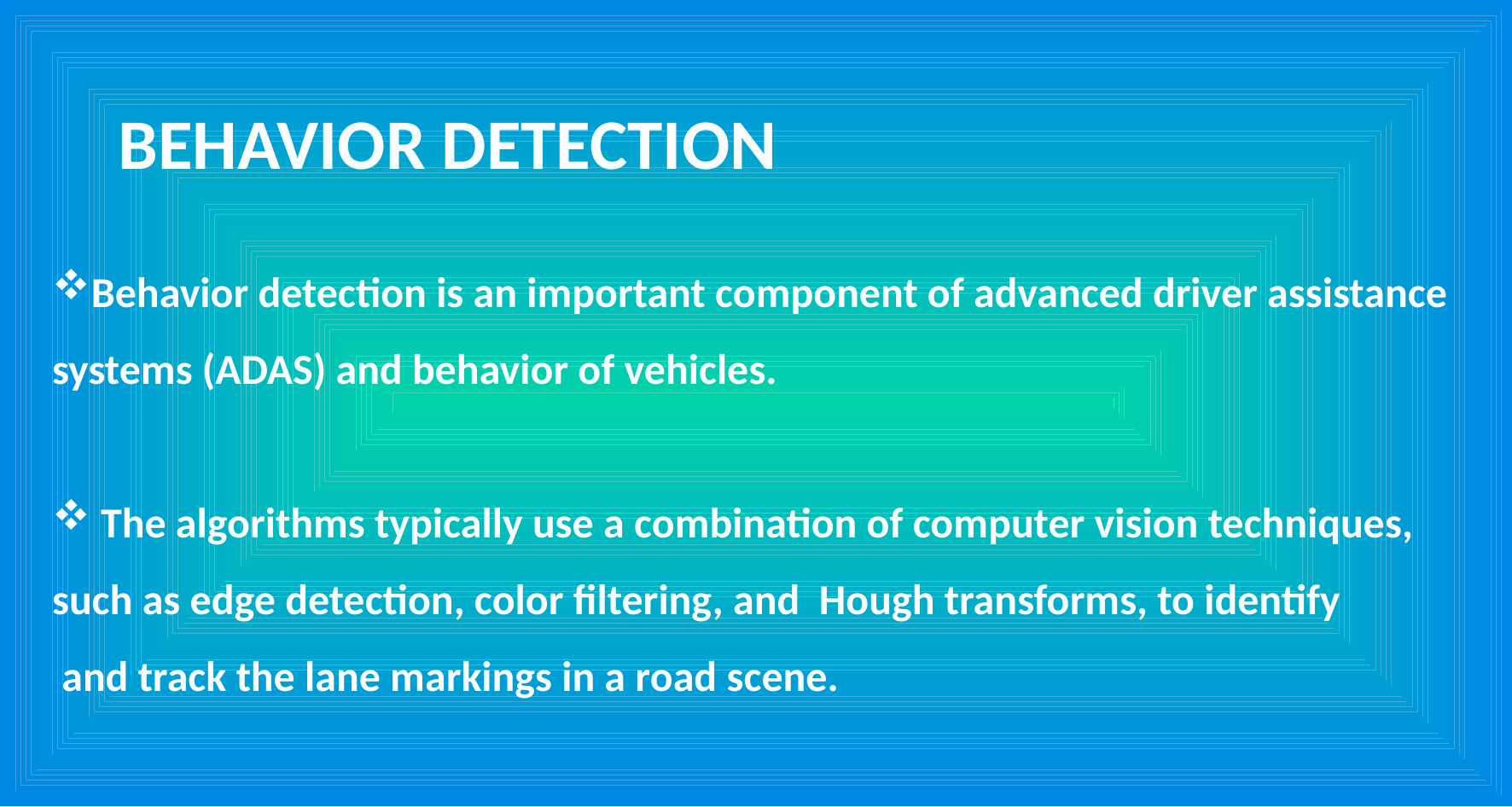

BEHAVIOR DETECTION
Behavior detection is an important component of advanced driver assistance
systems (ADAS) and behavior of vehicles.

 The algorithms typically use a combination of computer vision techniques,
such as edge detection, color filtering, and  Hough transforms, to identify
 and track the lane markings in a road scene.